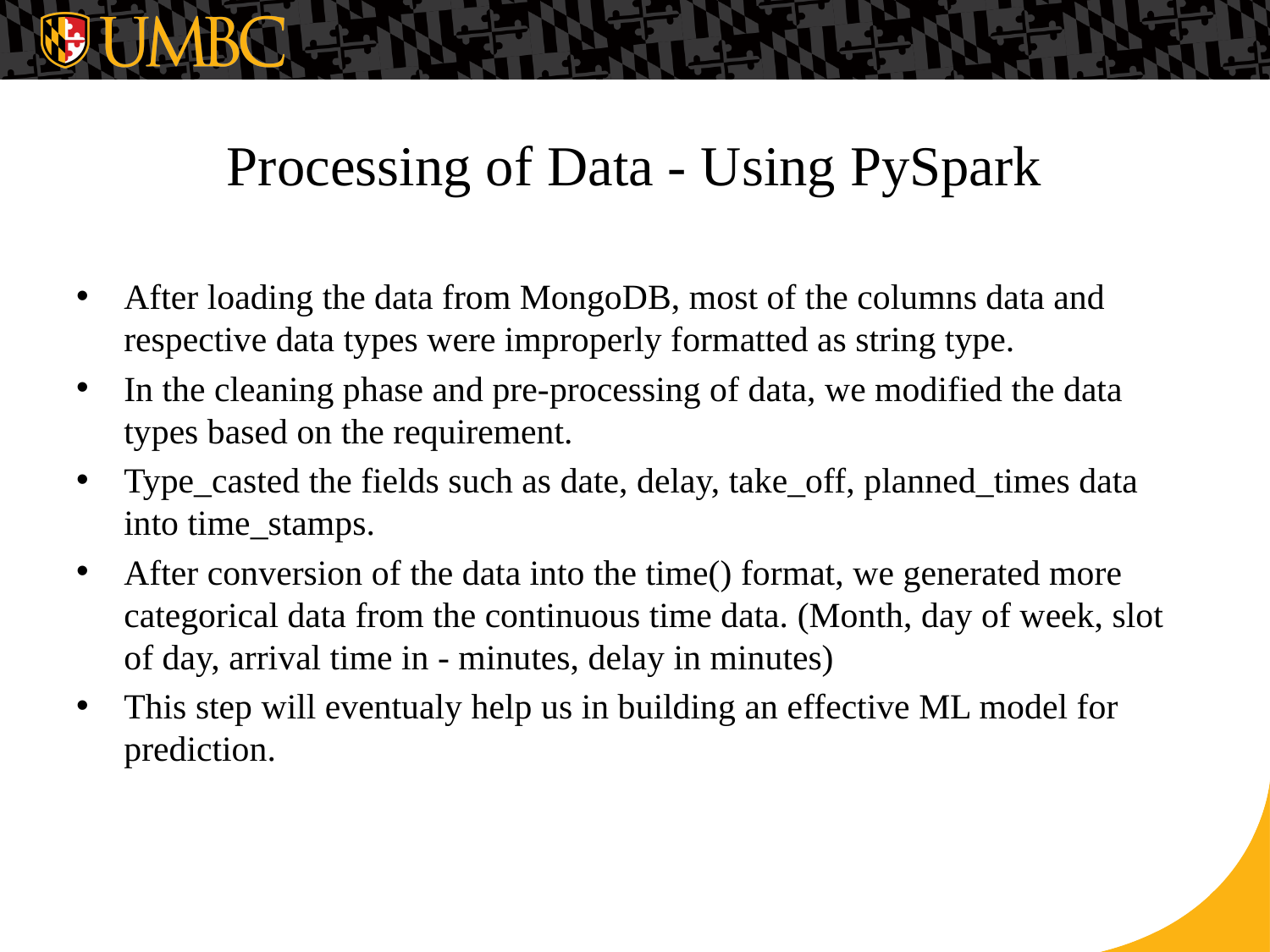

# Processing of Data - Using PySpark
After loading the data from MongoDB, most of the columns data and respective data types were improperly formatted as string type.
In the cleaning phase and pre-processing of data, we modified the data types based on the requirement.
Type_casted the fields such as date, delay, take_off, planned_times data into time_stamps.
After conversion of the data into the time() format, we generated more categorical data from the continuous time data. (Month, day of week, slot of day, arrival time in - minutes, delay in minutes)
This step will eventualy help us in building an effective ML model for prediction.